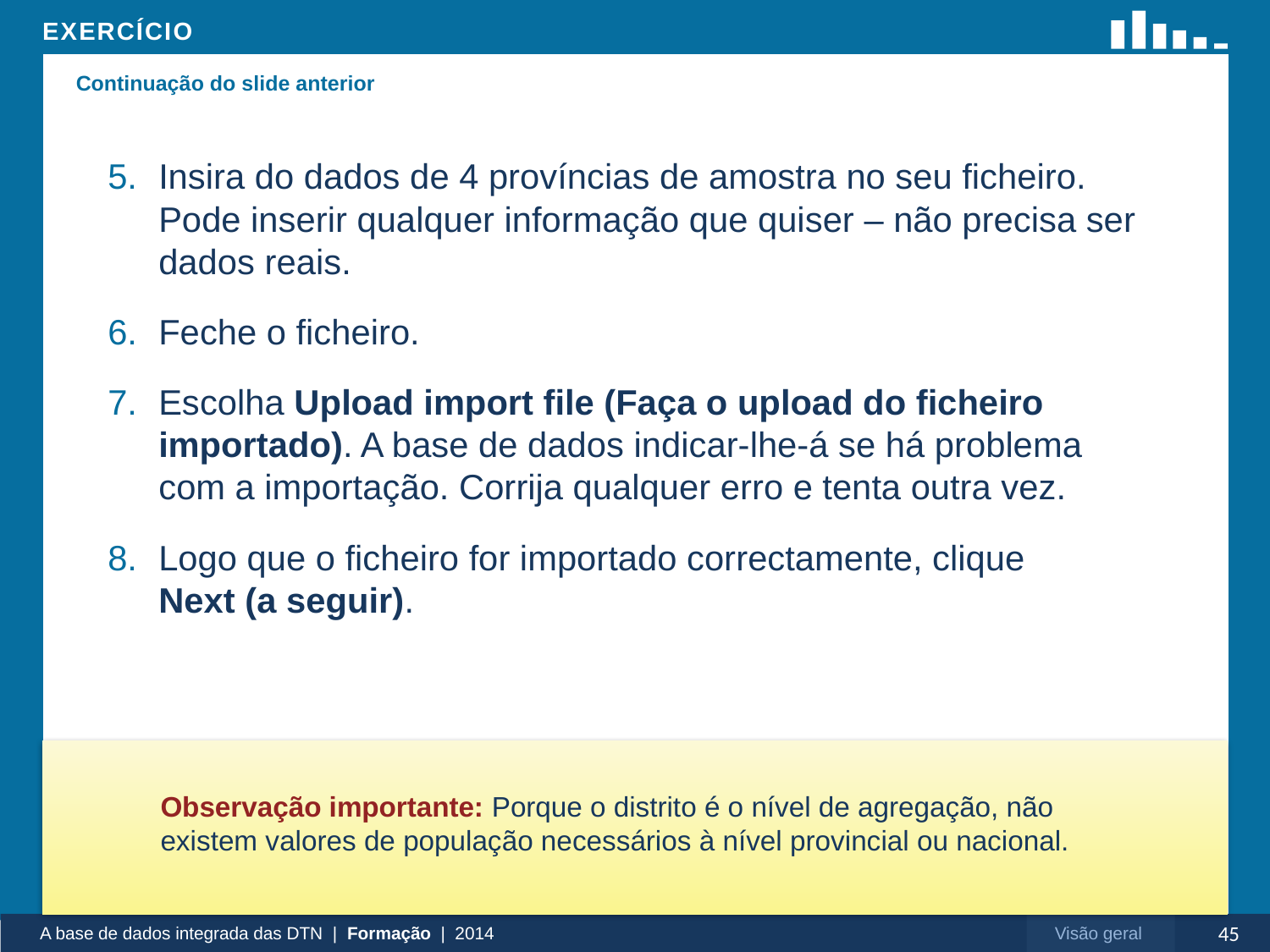

Insira do dados de 4 províncias de amostra no seu ficheiro. Pode inserir qualquer informação que quiser – não precisa ser dados reais.
Feche o ficheiro.
Escolha Upload import file (Faça o upload do ficheiro importado). A base de dados indicar-lhe-á se há problema com a importação. Corrija qualquer erro e tenta outra vez.
Logo que o ficheiro for importado correctamente, clique
Next (a seguir).

Observação importante: Porque o distrito é o nível de agregação, não existem valores de população necessários à nível provincial ou nacional.